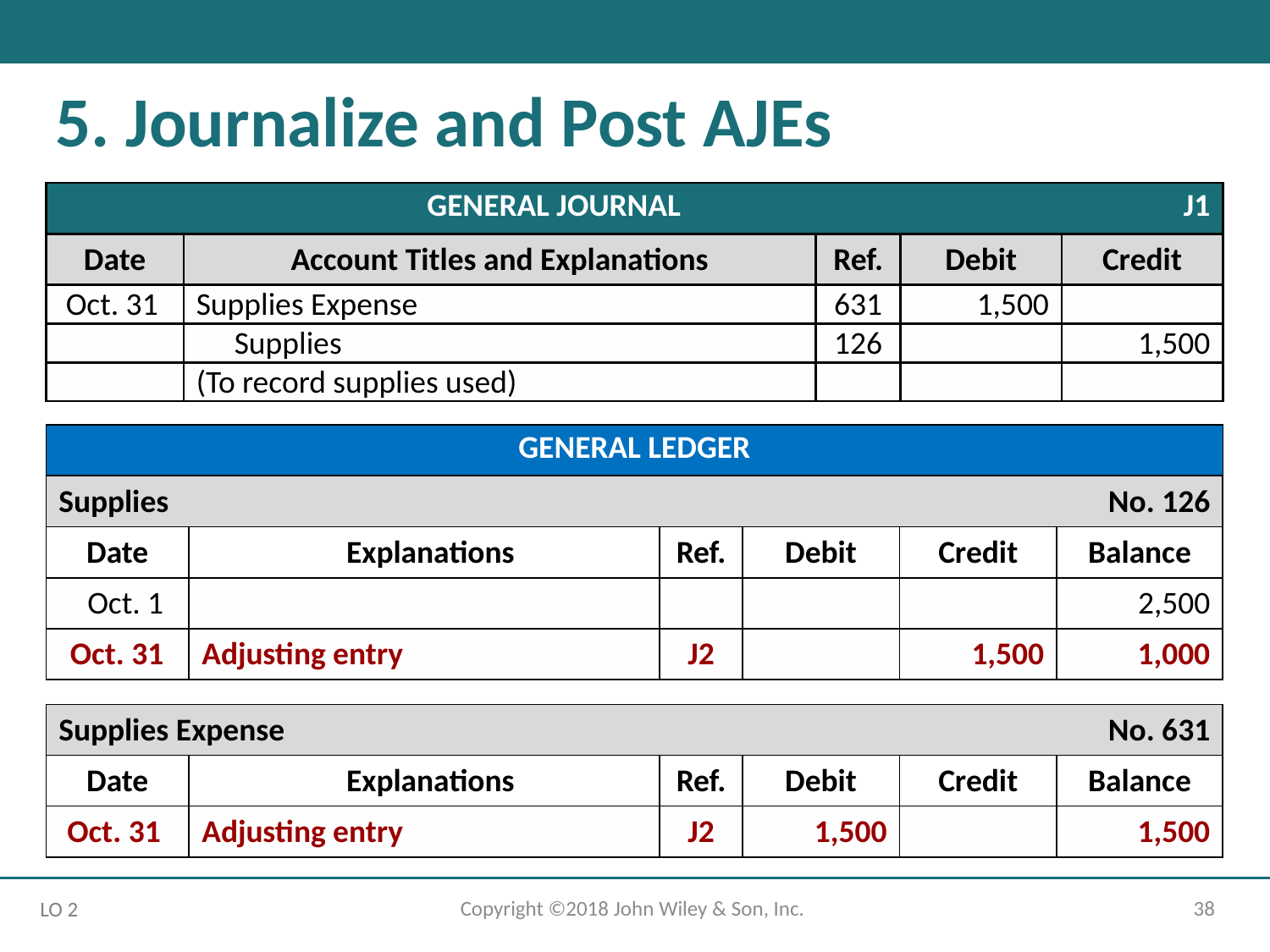

5. Journalize and Post AJEs
| GENERAL JOURNAL | J1 |
| --- | --- |
| Date | Account Titles and Explanations | Ref. | Debit | Credit |
| --- | --- | --- | --- | --- |
| Oct. 31 | Supplies Expense | 631 | 1,500 |  |
|  | Supplies | 126 |  | 1,500 |
|  | (To record supplies used) |  |  |  |
| GENERAL LEDGER |
| --- |
| Supplies |  |  |  |  | No. 126 |
| --- | --- | --- | --- | --- | --- |
| Date | Explanations | Ref. | Debit | Credit | Balance |
| Oct. 1 |  |  |  |  | 2,500 |
| Oct. 31 | Adjusting entry | J2 |  | 1,500 | 1,000 |
| Supplies Expense |  |  |  | No. 631 |
| --- | --- | --- | --- | --- |
| Date | Explanations | Ref. | Debit | Credit | Balance |
| --- | --- | --- | --- | --- | --- |
| Oct. 31 | Adjusting entry | J2 | 1,500 |  | 1,500 |
Copyright ©2018 John Wiley & Son, Inc.
38
LO 2